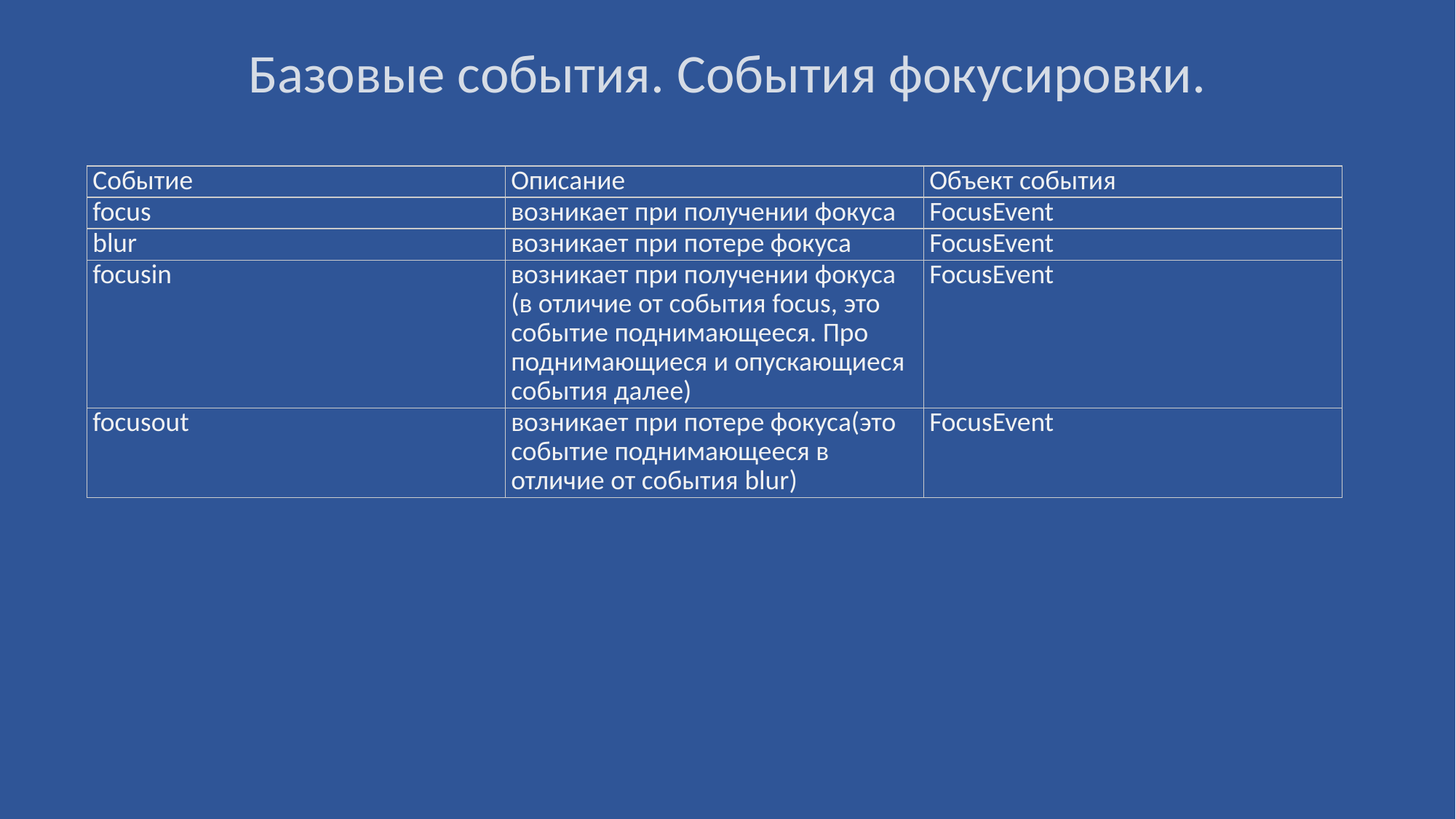

# Базовые события. События фокусировки.
| Событие | Описание | Объект события |
| --- | --- | --- |
| focus | возникает при получении фокуса | FocusEvent |
| blur | возникает при потере фокуса | FocusEvent |
| focusin | возникает при получении фокуса (в отличие от события focus, это событие поднимающееся. Про поднимающиеся и опускающиеся события далее) | FocusEvent |
| focusout | возникает при потере фокуса(это событие поднимающееся в отличие от события blur) | FocusEvent |